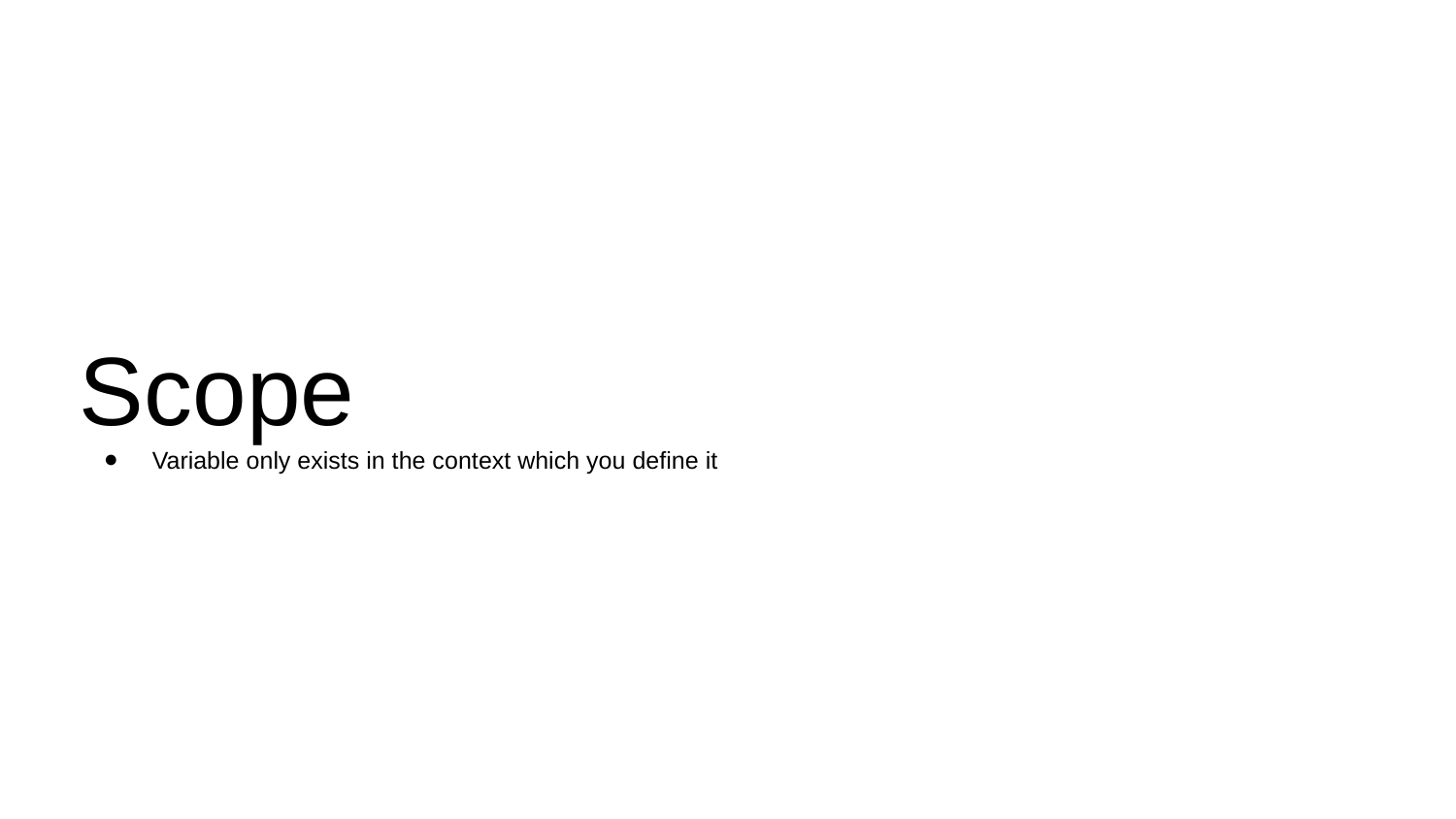

# Scope
Variable only exists in the context which you define it